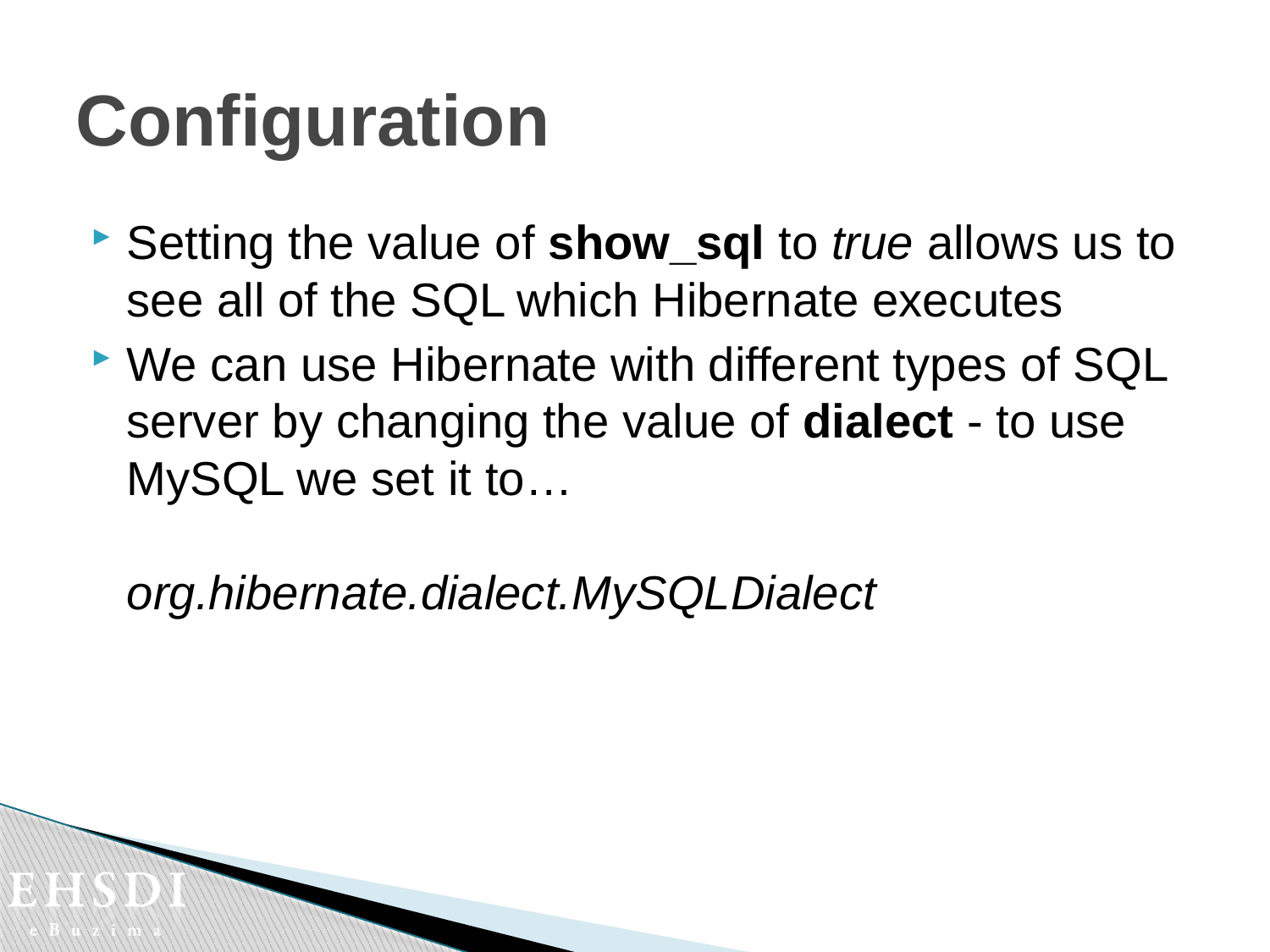

# Configuration
Setting the value of show_sql to true allows us to see all of the SQL which Hibernate executes
We can use Hibernate with different types of SQL server by changing the value of dialect - to use MySQL we set it to…
org.hibernate.dialect.MySQLDialect